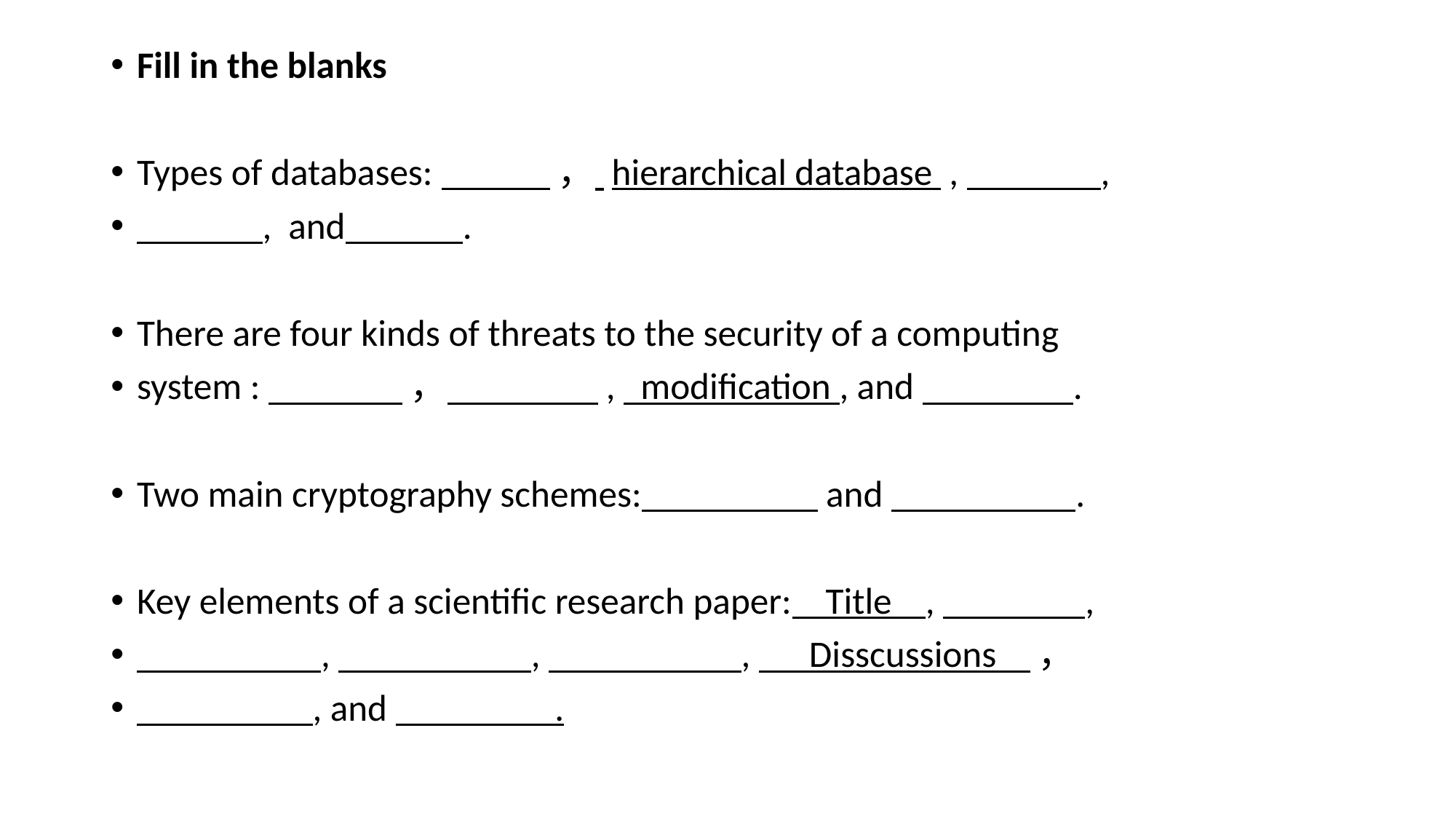

Fill in the blanks

Types of databases:              ， hierarchical database  ,                 ,
               ,  and              .

There are four kinds of threats to the security of a computing
system :                 ，                  ,   modification , and                   .

Two main cryptography schemes:                      and                       .

Key elements of a scientific research paper:    Title    ,                  ,
                      ,                        ,                        ,       Disscussions    ，
                     , and                    .